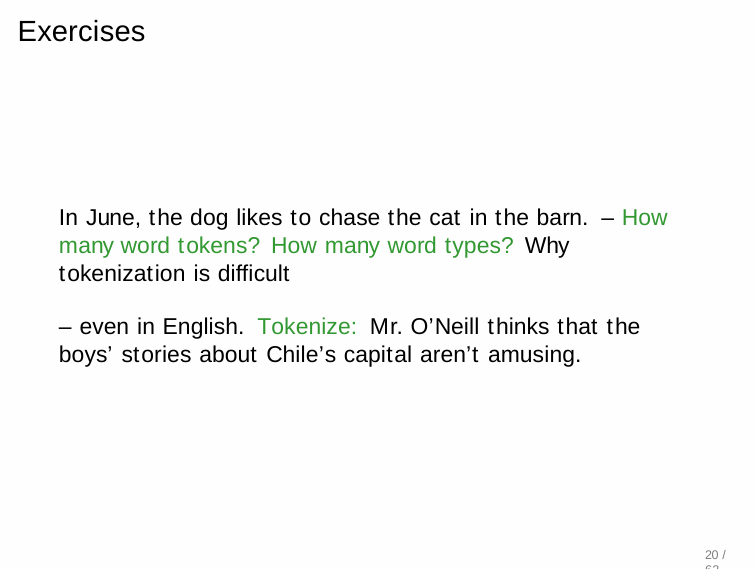

# Exercises
In June, the dog likes to chase the cat in the barn.  – How many word tokens?  How many word types?  Why tokenization is difficult

– even in English.  Tokenize:  Mr. O’Neill thinks that the boys’ stories about Chile’s capital aren’t amusing.
20 / 62